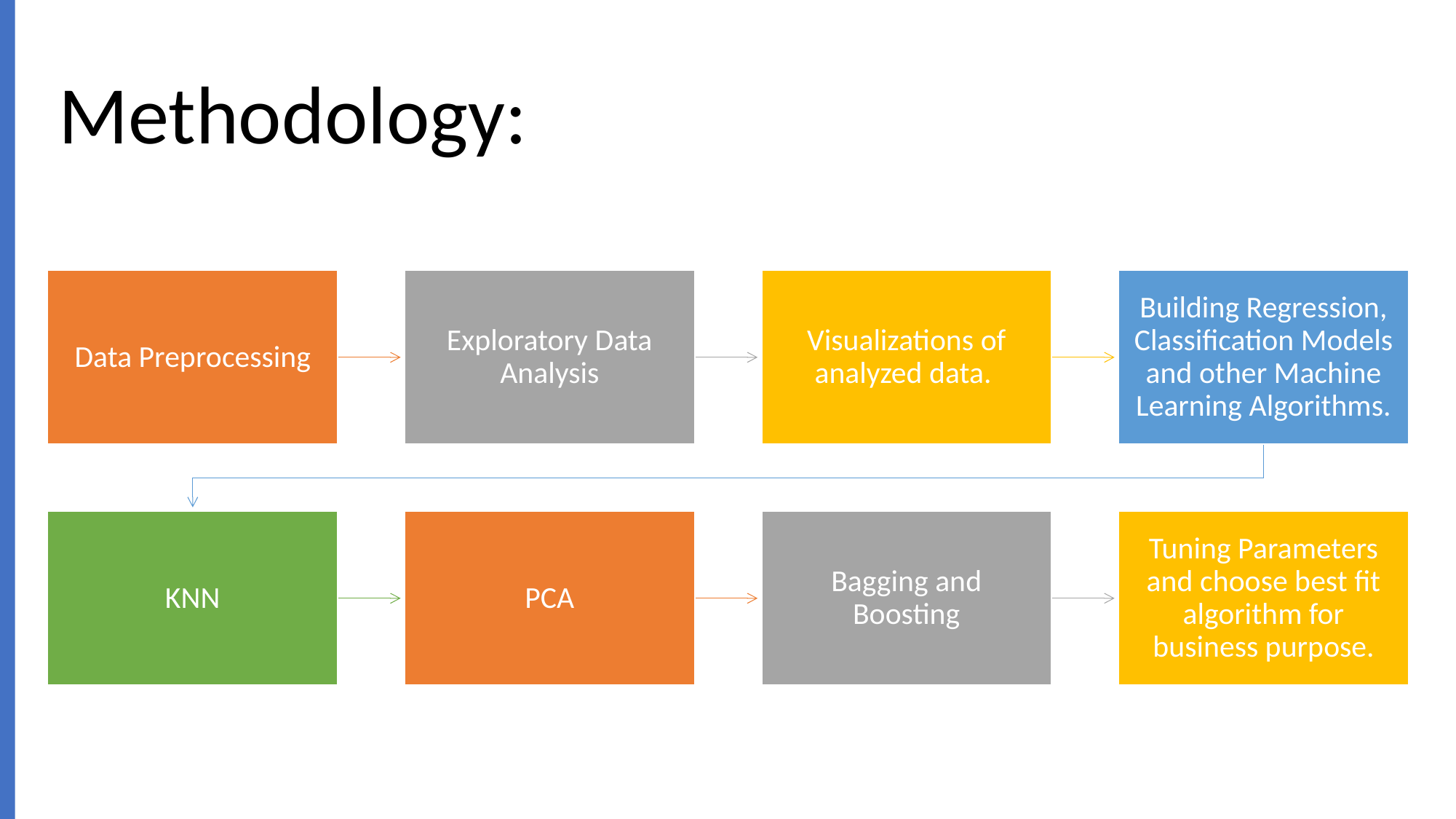

# Methodology:

Data Preprocessing

Exploratory Data Analysis

Visualizations of analyzed data.

Building Regression, Classification Models and other Machine Learning Algorithms.

KNN

PCA

Bagging and Boosting
Tuning Parameters and choose best fit algorithm for business purpose.